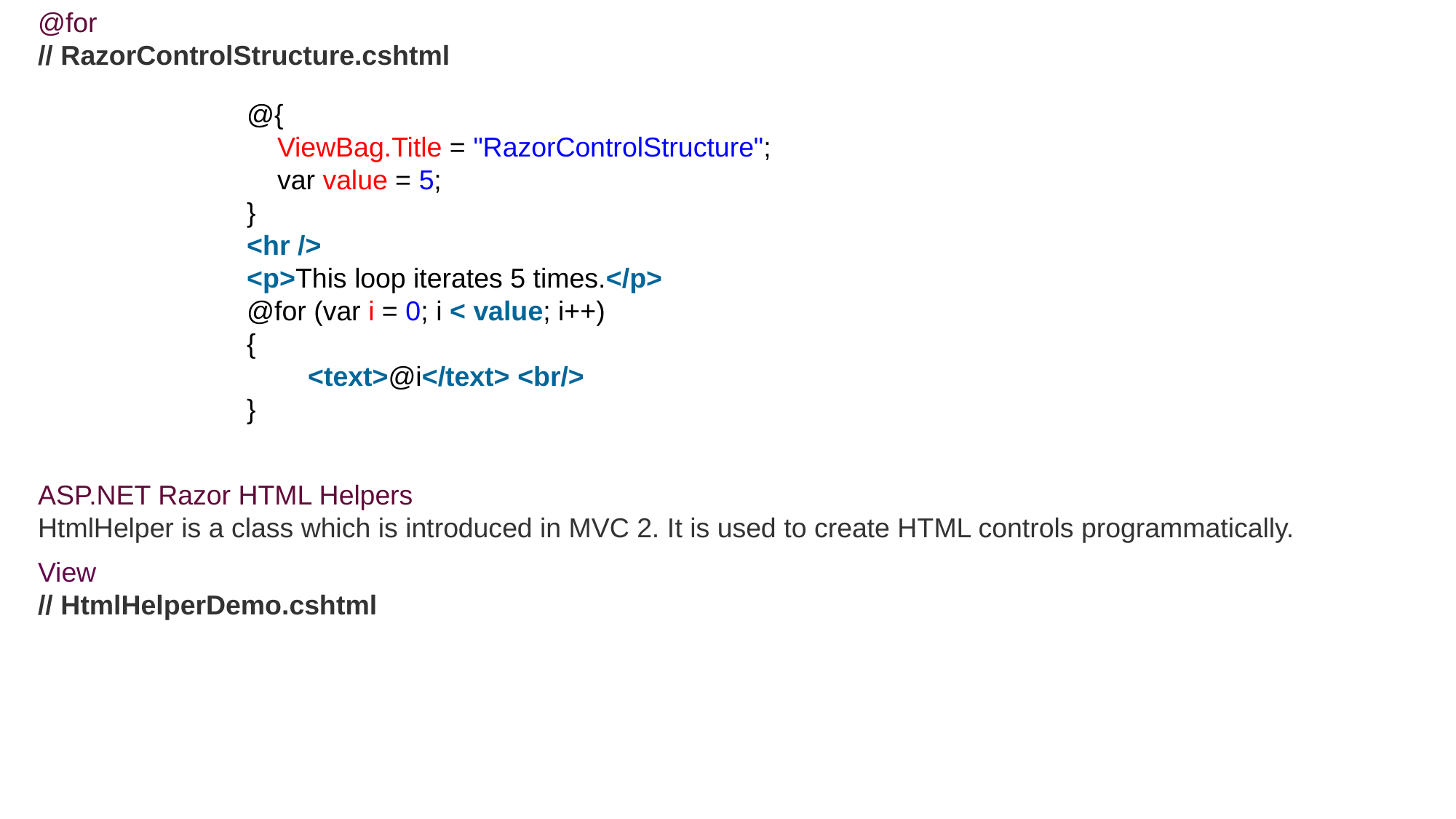

@for
// RazorControlStructure.cshtml
@{
    ViewBag.Title = "RazorControlStructure";
    var value = 5;
}
<hr />
<p>This loop iterates 5 times.</p>
@for (var i = 0; i < value; i++)
{
        <text>@i</text> <br/>
}

ASP.NET Razor HTML Helpers
HtmlHelper is a class which is introduced in MVC 2. It is used to create HTML controls programmatically.
View
// HtmlHelperDemo.cshtml